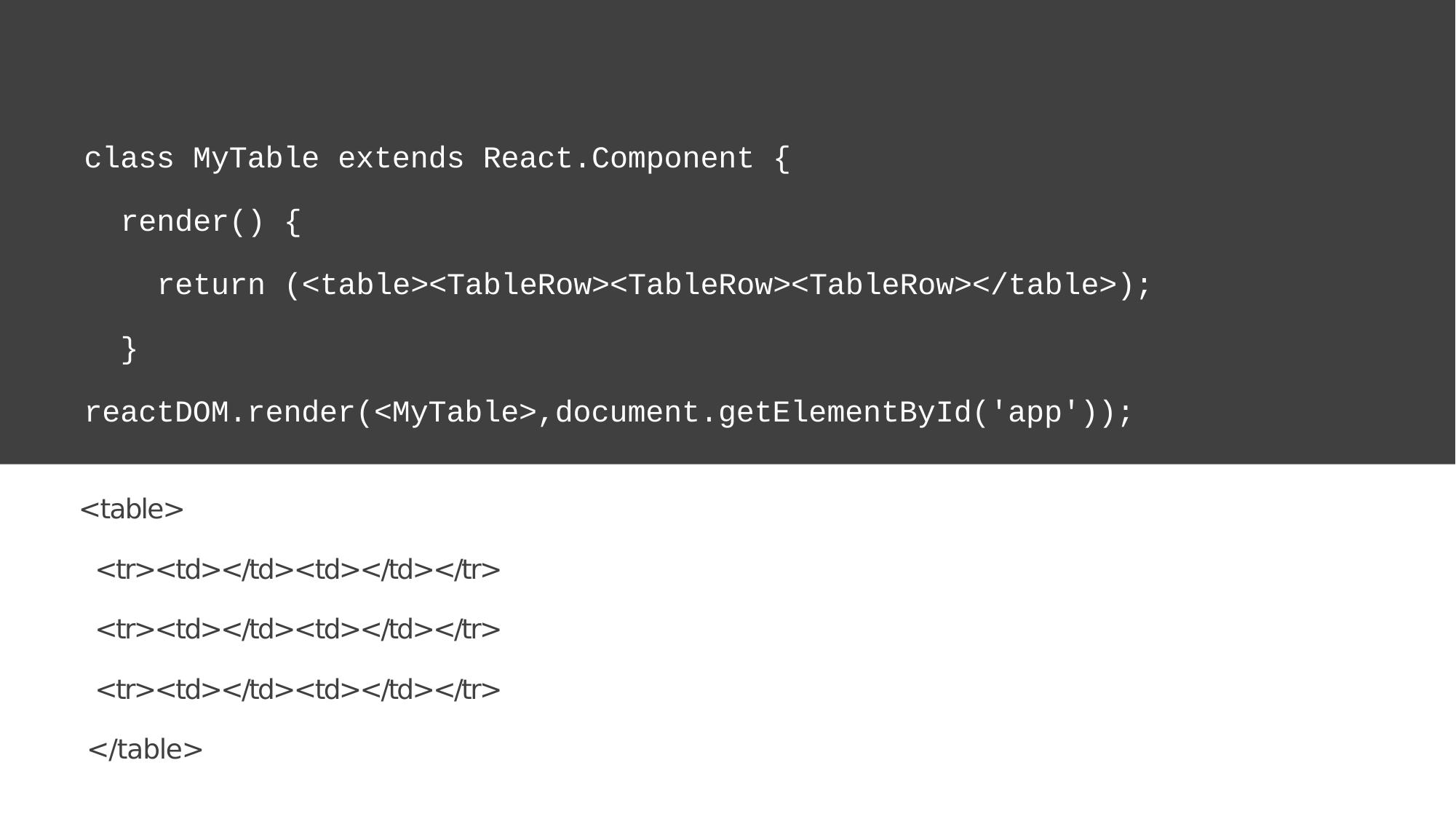

# class MyTable extends React.Component {
render() {
return (<table><TableRow><TableRow><TableRow></table>);
}
reactDOM.render(<MyTable>,document.getElementById('app'));
<table>
<tr><td></td><td></td></tr>
<tr><td></td><td></td></tr>
<tr><td></td><td></td></tr>
</table>
13